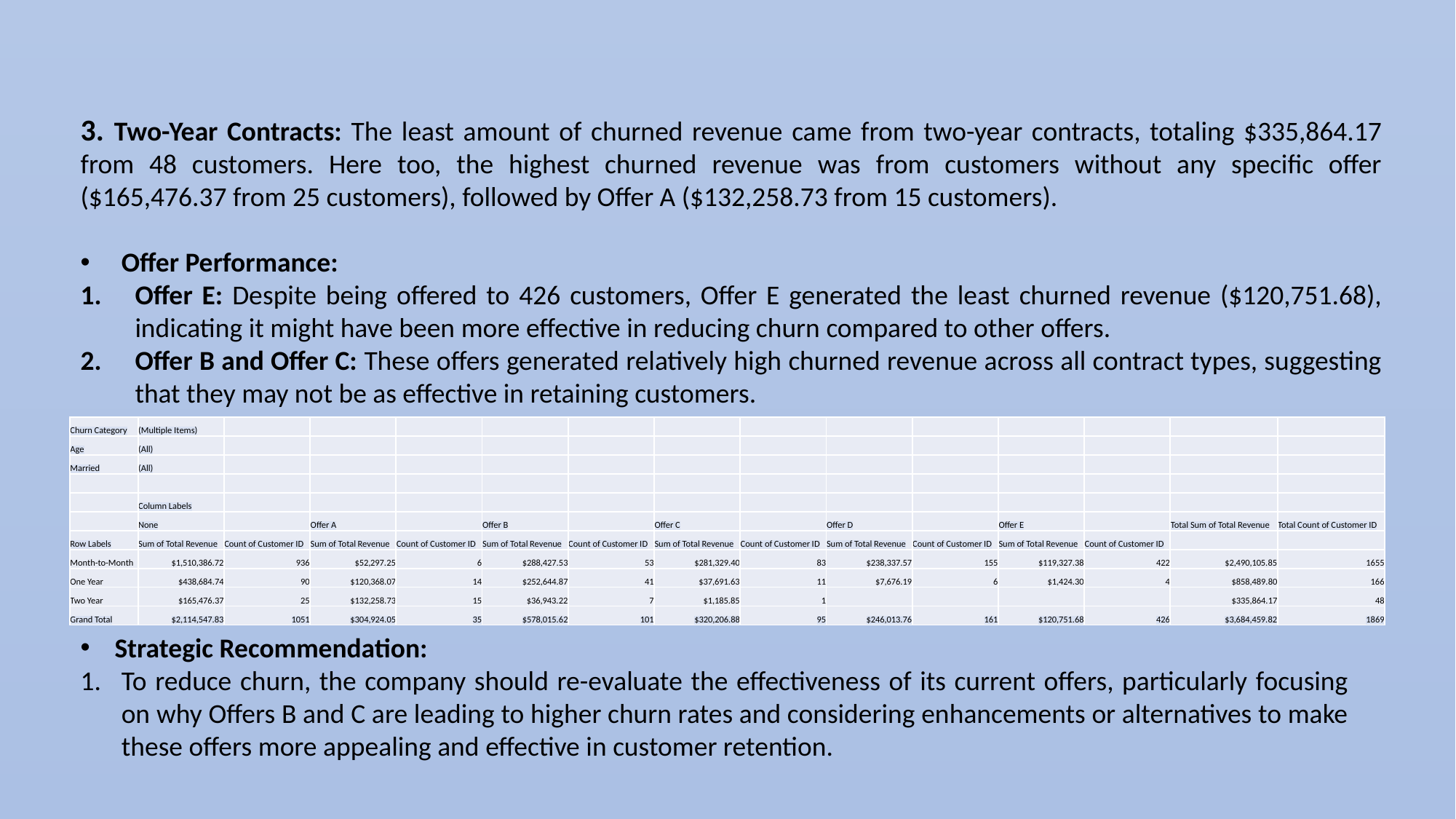

3. Two-Year Contracts: The least amount of churned revenue came from two-year contracts, totaling $335,864.17 from 48 customers. Here too, the highest churned revenue was from customers without any specific offer ($165,476.37 from 25 customers), followed by Offer A ($132,258.73 from 15 customers).

Offer Performance:
Offer E: Despite being offered to 426 customers, Offer E generated the least churned revenue ($120,751.68), indicating it might have been more effective in reducing churn compared to other offers.
Offer B and Offer C: These offers generated relatively high churned revenue across all contract types, suggesting that they may not be as effective in retaining customers.
| Churn Category | (Multiple Items) |  |  |  |  |  |  |  |  |  |  |  |  |  |
| --- | --- | --- | --- | --- | --- | --- | --- | --- | --- | --- | --- | --- | --- | --- |
| Age | (All) |  |  |  |  |  |  |  |  |  |  |  |  |  |
| Married | (All) |  |  |  |  |  |  |  |  |  |  |  |  |  |
|  |  |  |  |  |  |  |  |  |  |  |  |  |  |  |
|  | Column Labels |  |  |  |  |  |  |  |  |  |  |  |  |  |
|  | None |  | Offer A |  | Offer B |  | Offer C |  | Offer D |  | Offer E |  | Total Sum of Total Revenue | Total Count of Customer ID |
| Row Labels | Sum of Total Revenue | Count of Customer ID | Sum of Total Revenue | Count of Customer ID | Sum of Total Revenue | Count of Customer ID | Sum of Total Revenue | Count of Customer ID | Sum of Total Revenue | Count of Customer ID | Sum of Total Revenue | Count of Customer ID |  |  |
| Month-to-Month | $1,510,386.72 | 936 | $52,297.25 | 6 | $288,427.53 | 53 | $281,329.40 | 83 | $238,337.57 | 155 | $119,327.38 | 422 | $2,490,105.85 | 1655 |
| One Year | $438,684.74 | 90 | $120,368.07 | 14 | $252,644.87 | 41 | $37,691.63 | 11 | $7,676.19 | 6 | $1,424.30 | 4 | $858,489.80 | 166 |
| Two Year | $165,476.37 | 25 | $132,258.73 | 15 | $36,943.22 | 7 | $1,185.85 | 1 |  |  |  |  | $335,864.17 | 48 |
| Grand Total | $2,114,547.83 | 1051 | $304,924.05 | 35 | $578,015.62 | 101 | $320,206.88 | 95 | $246,013.76 | 161 | $120,751.68 | 426 | $3,684,459.82 | 1869 |
Strategic Recommendation:
To reduce churn, the company should re-evaluate the effectiveness of its current offers, particularly focusing on why Offers B and C are leading to higher churn rates and considering enhancements or alternatives to make these offers more appealing and effective in customer retention.